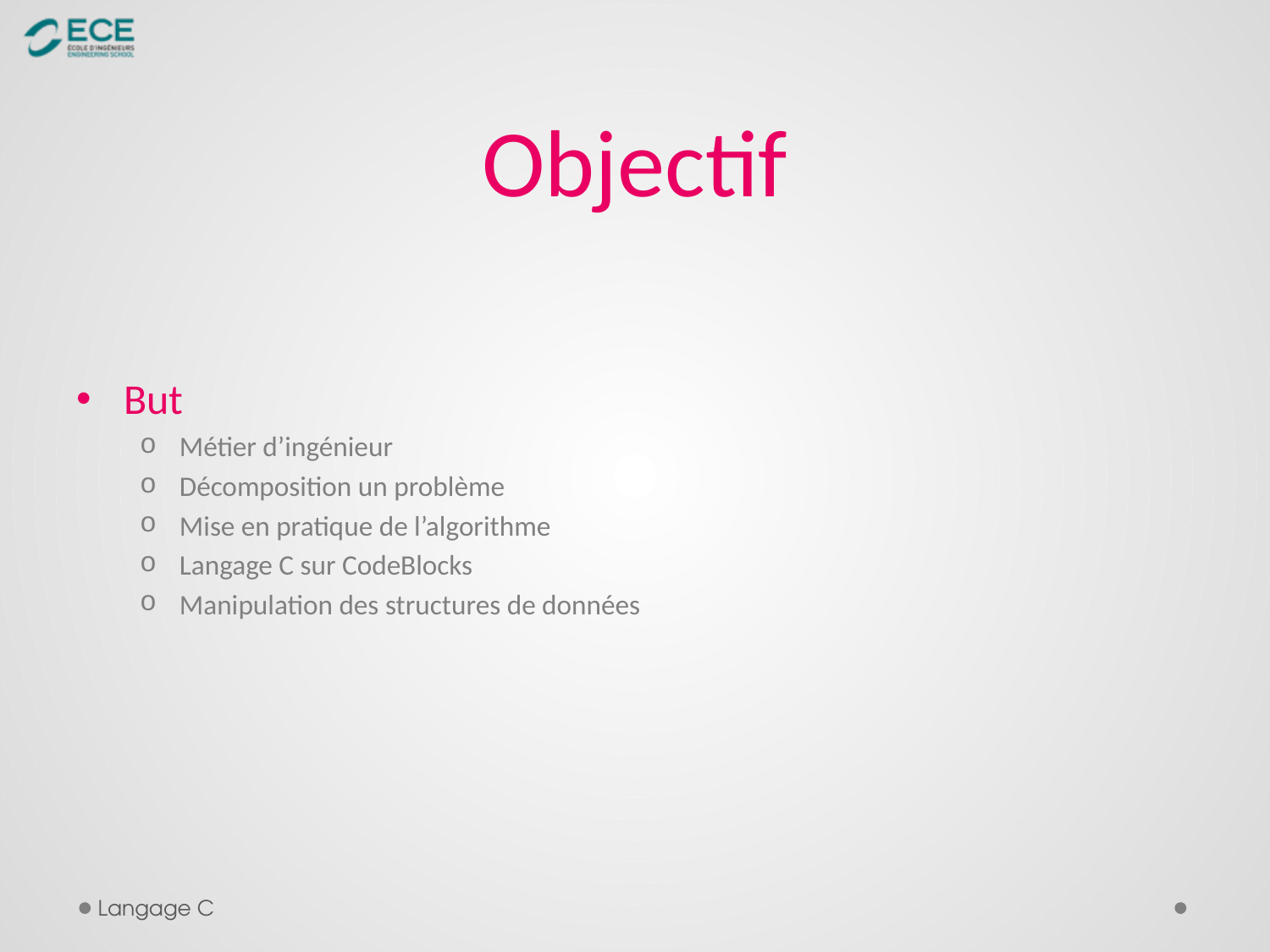

# Objectif
But
Métier d’ingénieur
Décomposition un problème
Mise en pratique de l’algorithme
Langage C sur CodeBlocks
Manipulation des structures de données
Langage C
3